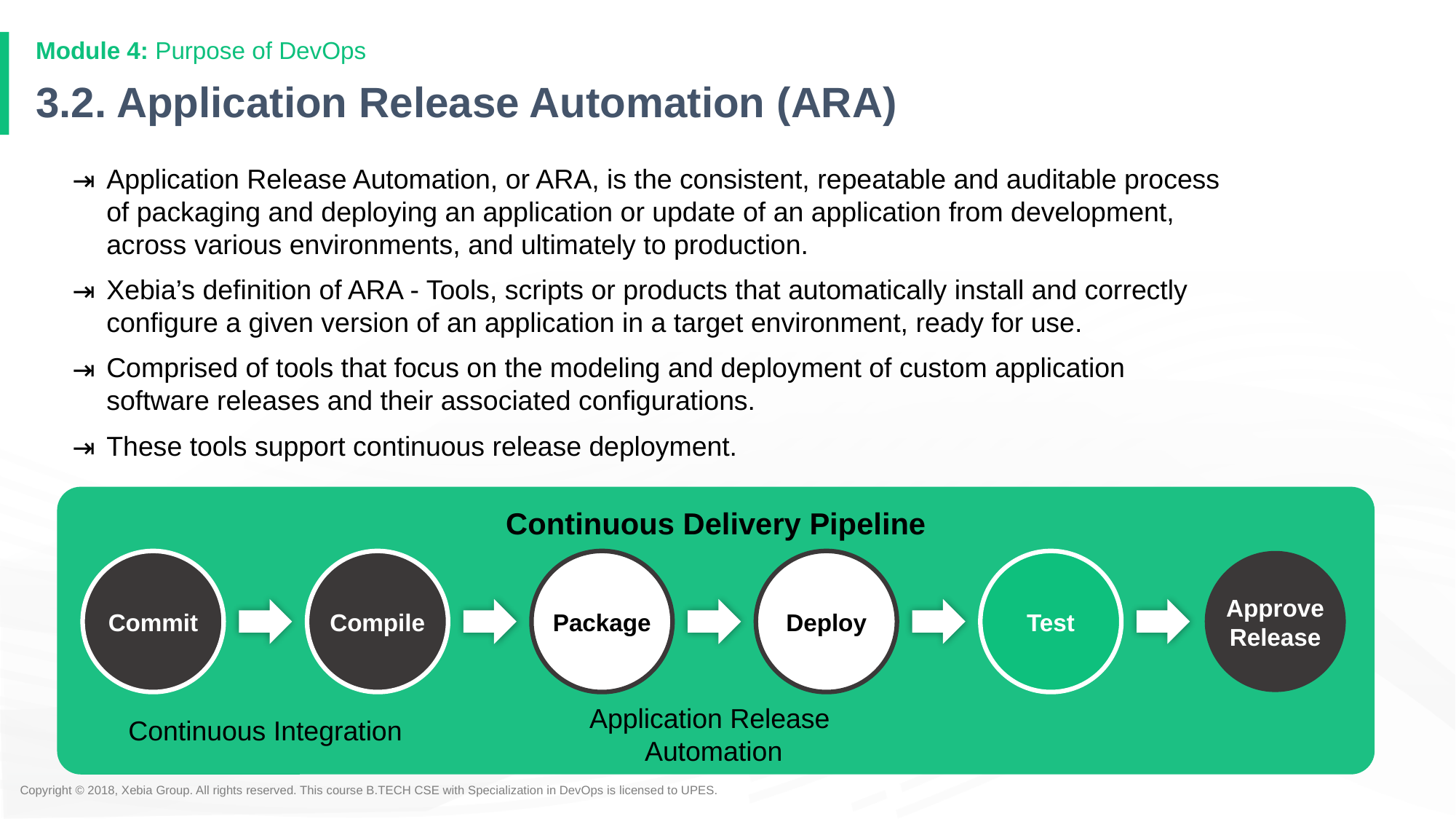

Module 4: Purpose of DevOps
# 3.2. Application Release Automation (ARA)
Application Release Automation, or ARA, is the consistent, repeatable and auditable process of packaging and deploying an application or update of an application from development, across various environments, and ultimately to production.
Xebia’s definition of ARA - Tools, scripts or products that automatically install and correctly configure a given version of an application in a target environment, ready for use.
Comprised of tools that focus on the modeling and deployment of custom application software releases and their associated configurations.
These tools support continuous release deployment.
Continuous Delivery Pipeline
Commit
Compile
Package
Deploy
Test
Approve Release

Application Release
Automation
Continuous Integration